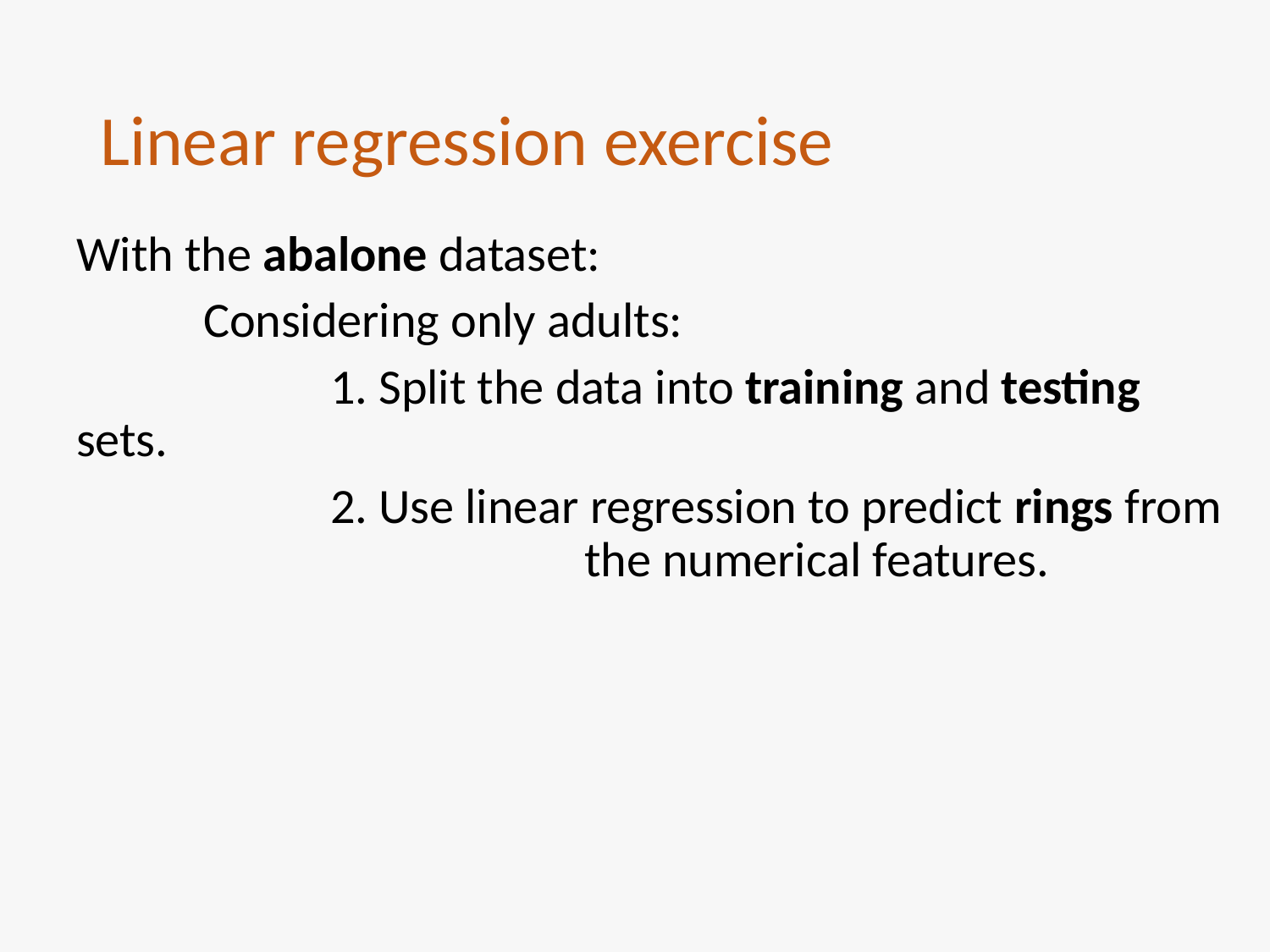

# Linear regression exercise
With the abalone dataset:
	Considering only adults:
		1. Split the data into training and testing sets.
		2. Use linear regression to predict rings from 				the numerical features.